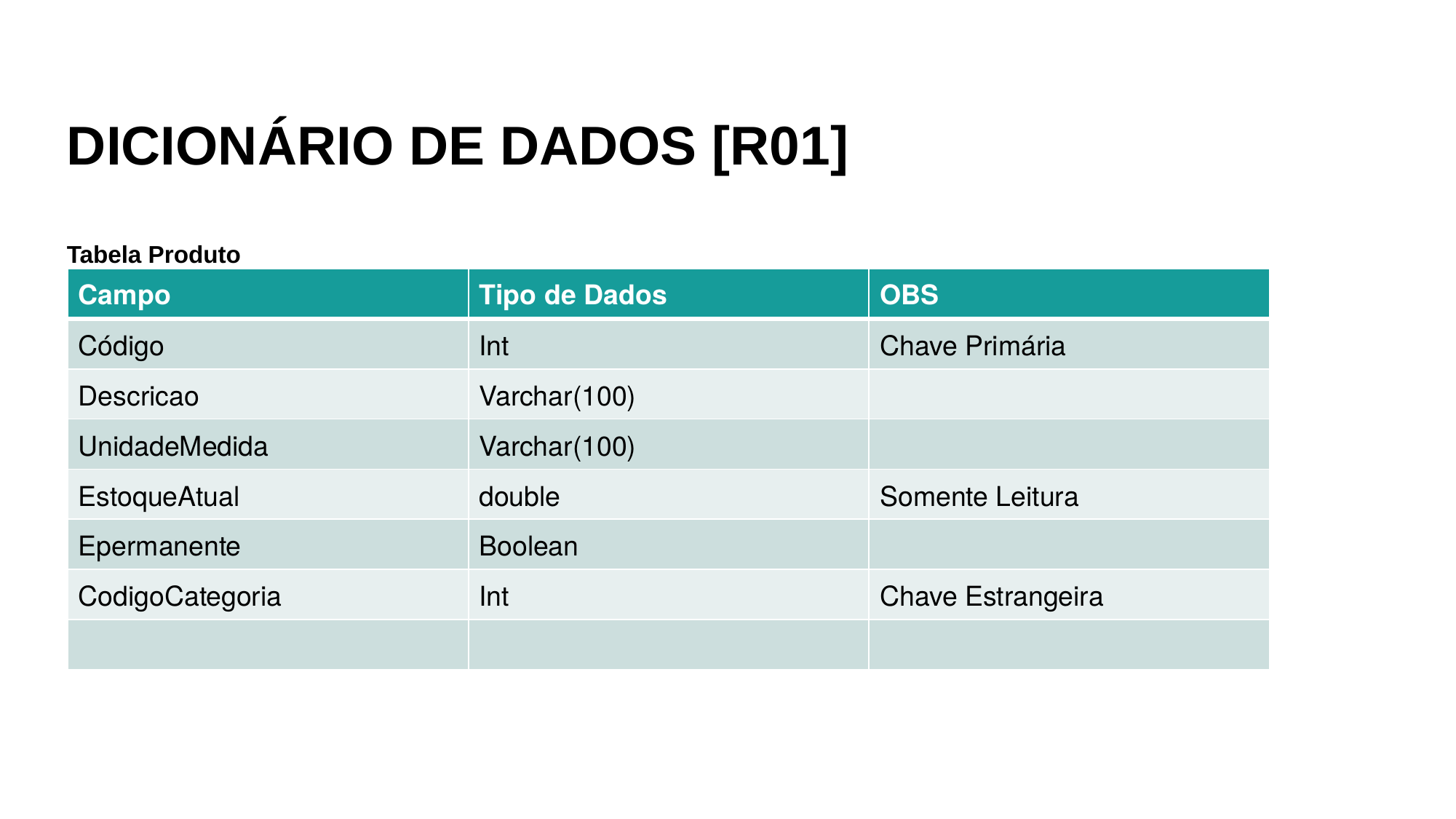

# DICIONÁRIO DE DADOS [R01]
Tabela Produto
| Campo | Tipo de Dados | OBS |
| --- | --- | --- |
| Código | Int | Chave Primária |
| Descricao | Varchar(100) |  |
| UnidadeMedida | Varchar(100) |  |
| EstoqueAtual | double | Somente Leitura |
| Epermanente | Boolean |  |
| CodigoCategoria | Int | Chave Estrangeira |
|  |  |  |